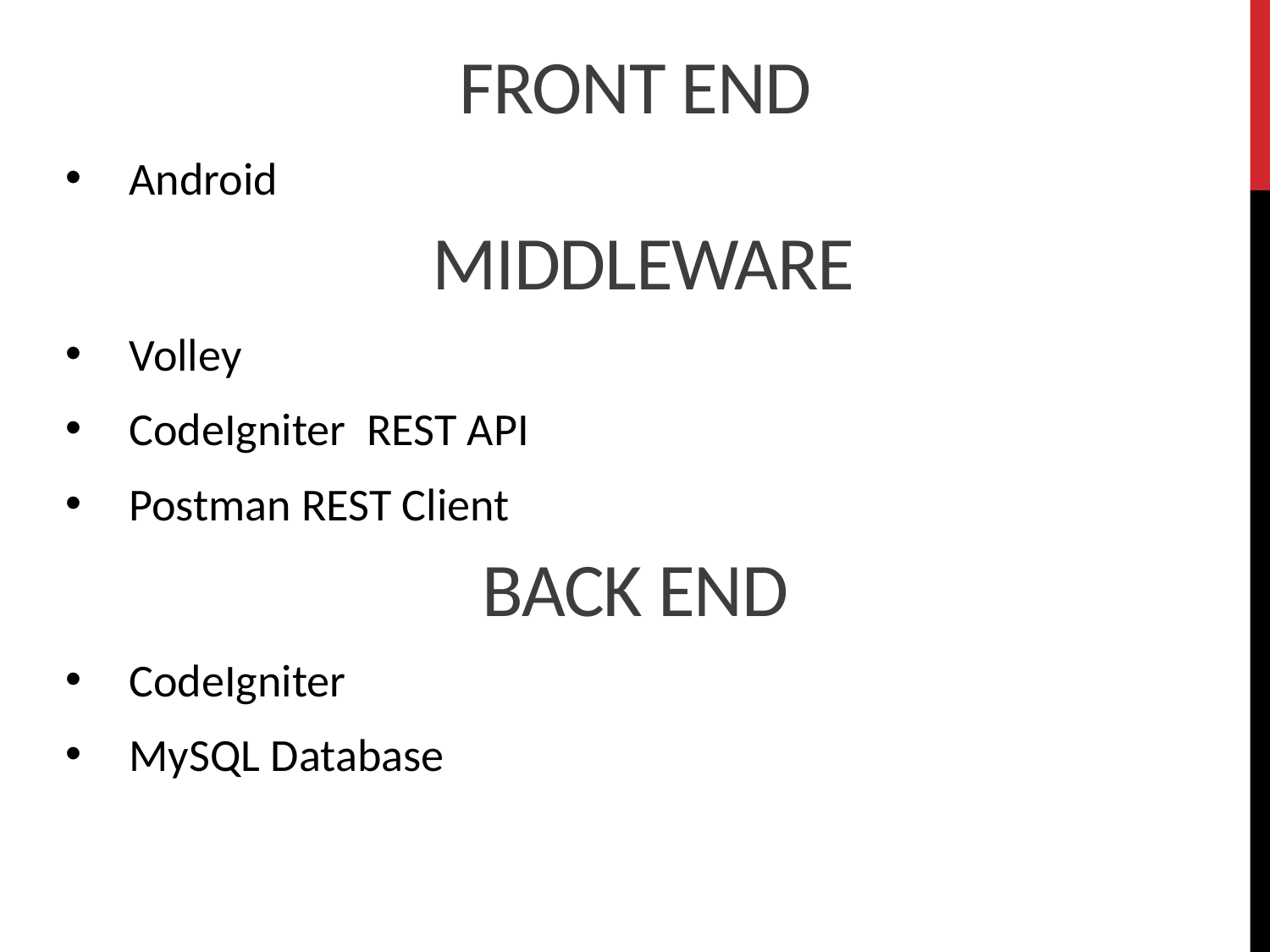

Front End
Android
Middleware
Volley
CodeIgniter  REST API
Postman REST Client
Back End
CodeIgniter
MySQL Database